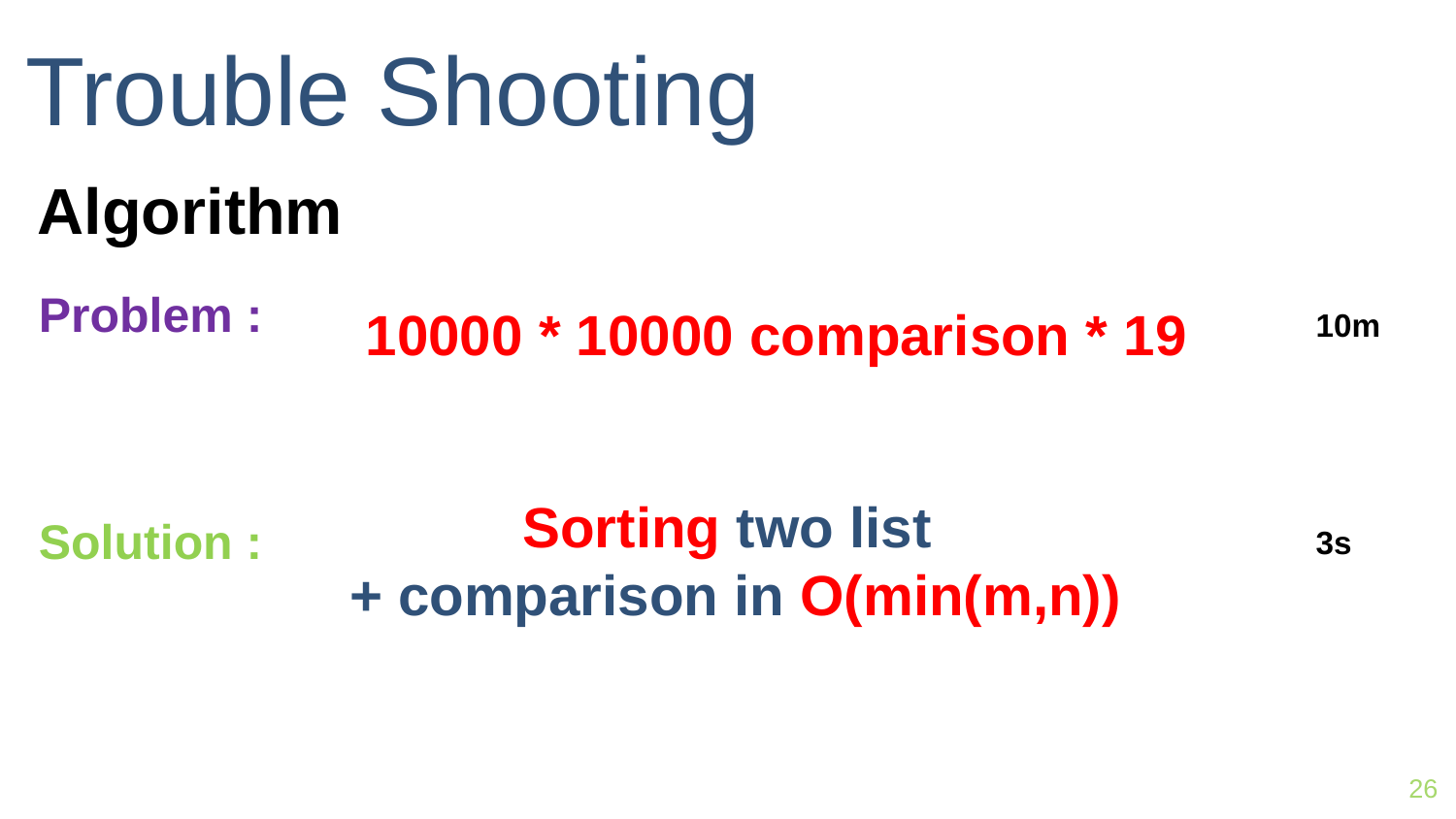

Trouble Shooting
Algorithm
Problem :
10000 * 10000 comparison * 19
10m
Sorting two list
+ comparison in O(min(m,n))
Solution :
3s
26